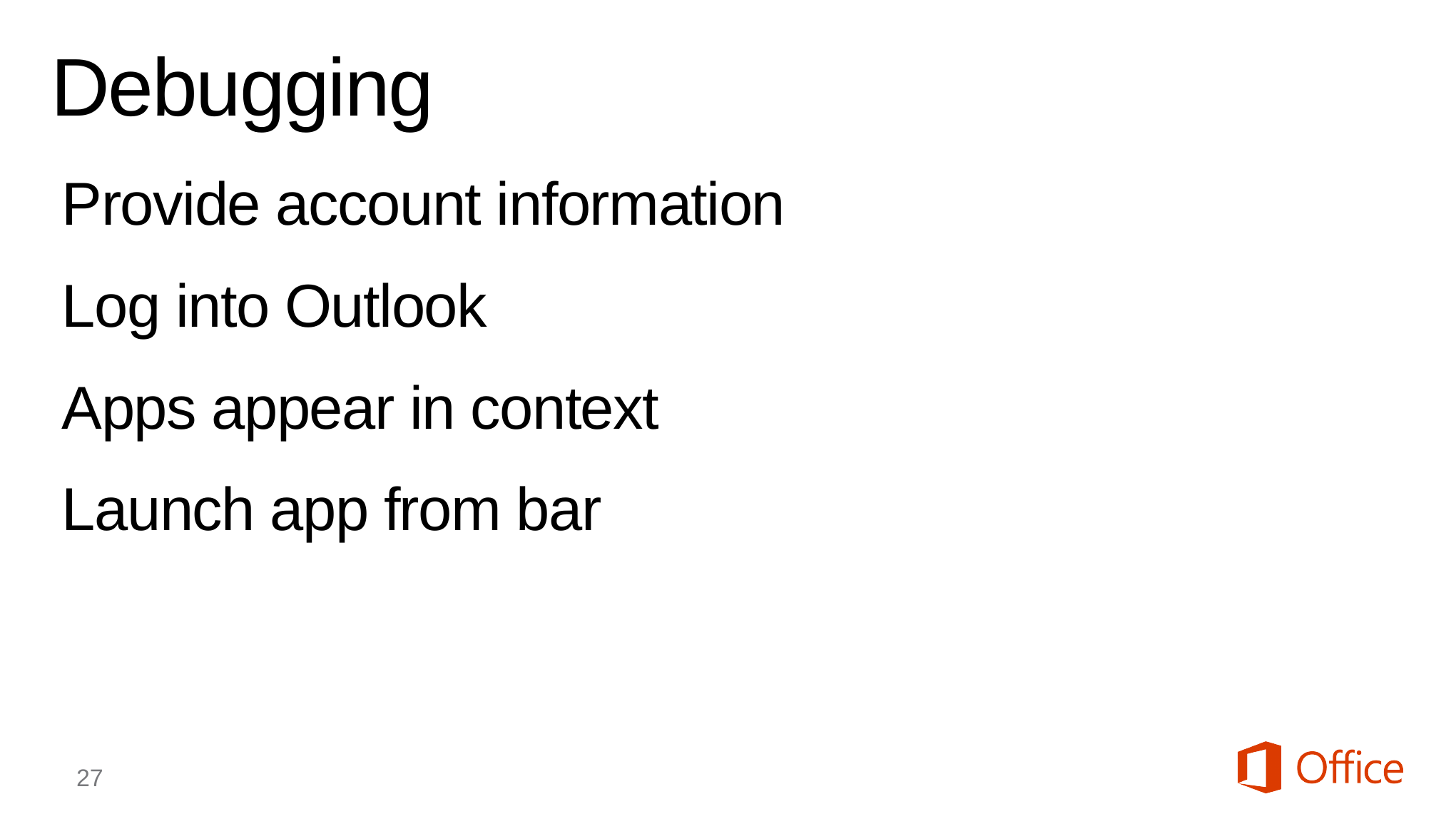

# Debugging
Provide account information
Log into Outlook
Apps appear in context
Launch app from bar

27